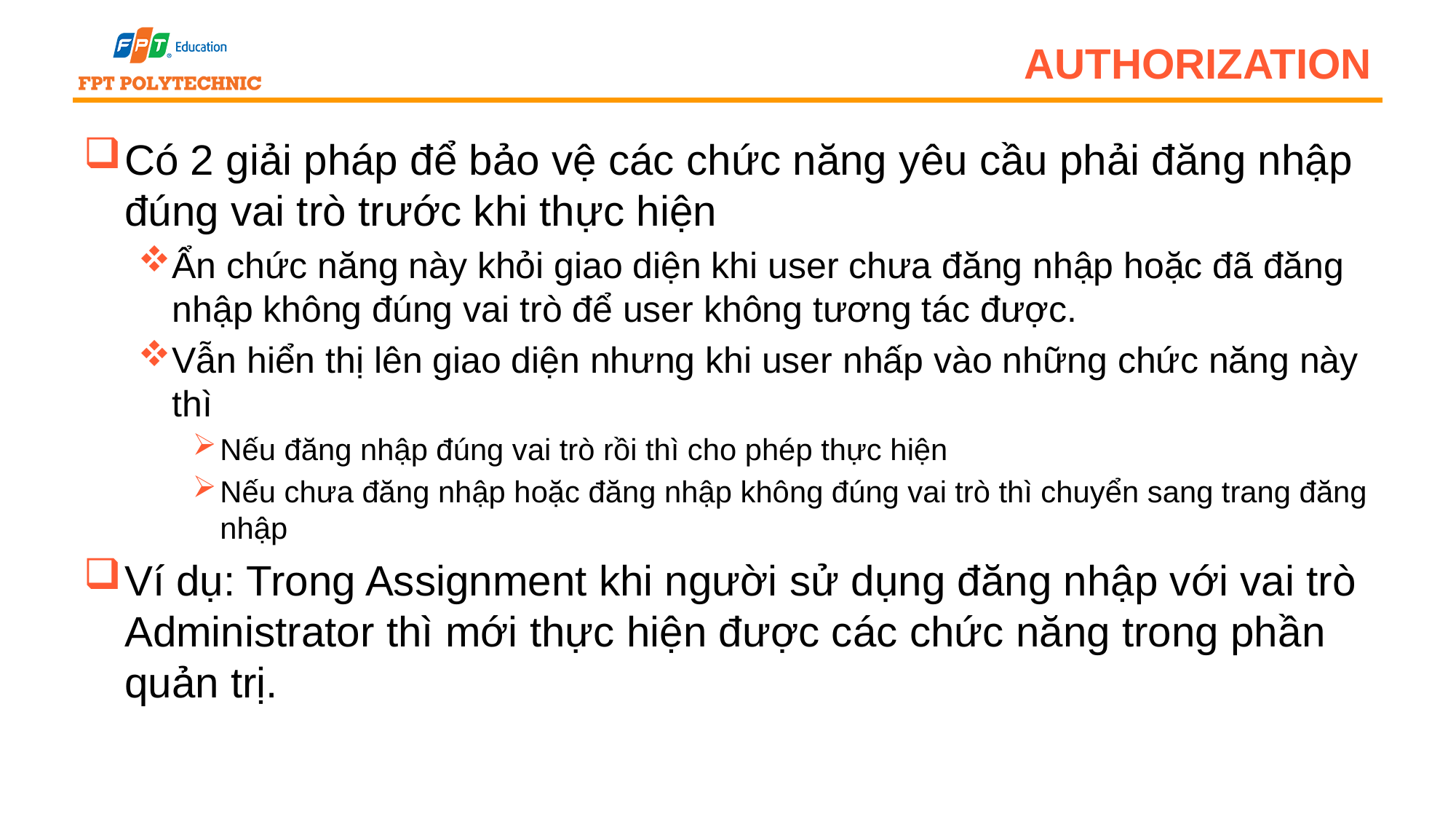

# Authorization
Có 2 giải pháp để bảo vệ các chức năng yêu cầu phải đăng nhập đúng vai trò trước khi thực hiện
Ẩn chức năng này khỏi giao diện khi user chưa đăng nhập hoặc đã đăng nhập không đúng vai trò để user không tương tác được.
Vẫn hiển thị lên giao diện nhưng khi user nhấp vào những chức năng này thì
Nếu đăng nhập đúng vai trò rồi thì cho phép thực hiện
Nếu chưa đăng nhập hoặc đăng nhập không đúng vai trò thì chuyển sang trang đăng nhập
Ví dụ: Trong Assignment khi người sử dụng đăng nhập với vai trò Administrator thì mới thực hiện được các chức năng trong phần quản trị.